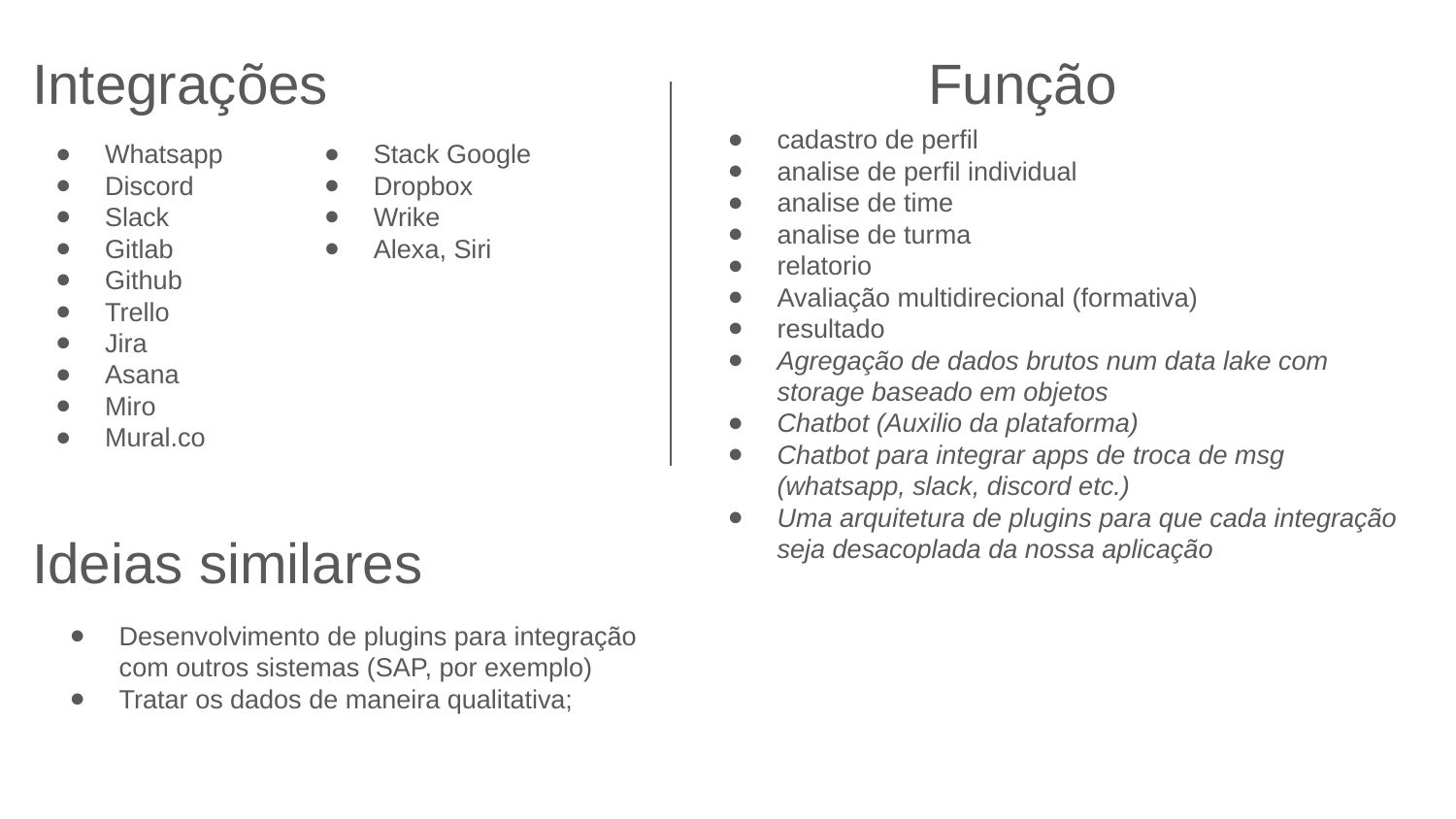

# Integrações
Função

cadastro de perfil
analise de perfil individual
analise de time
analise de turma
relatorio
Avaliação multidirecional (formativa)
resultado
Agregação de dados brutos num data lake com storage baseado em objetos
Chatbot (Auxilio da plataforma)
Chatbot para integrar apps de troca de msg (whatsapp, slack, discord etc.)
Uma arquitetura de plugins para que cada integração seja desacoplada da nossa aplicação
Whatsapp
Discord
Slack
Gitlab
Github
Trello
Jira
Asana
Miro
Mural.co

Stack Google
Dropbox
Wrike
Alexa, Siri

Ideias similares

Desenvolvimento de plugins para integração com outros sistemas (SAP, por exemplo)
Tratar os dados de maneira qualitativa;